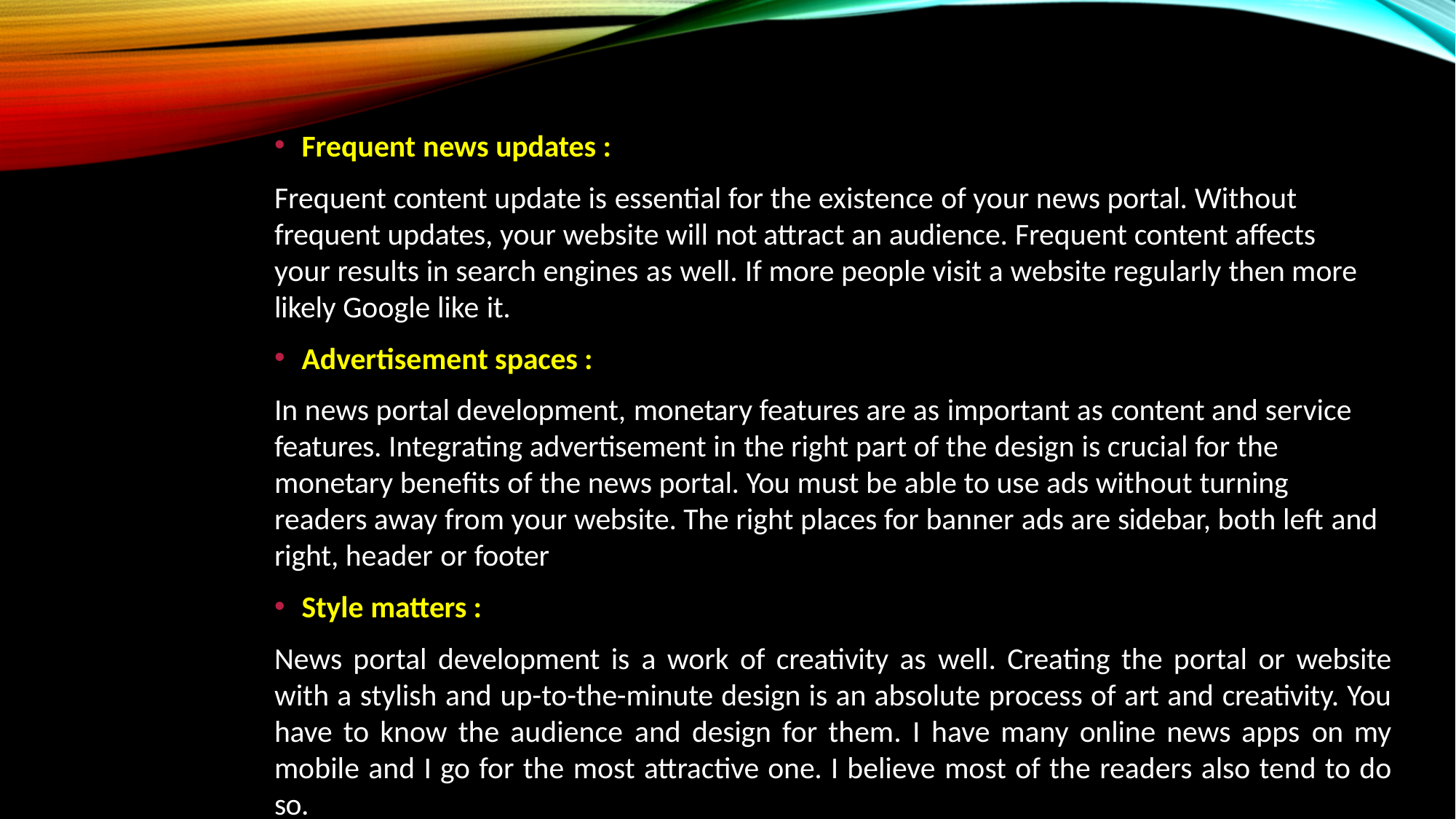

Frequent news updates :
Frequent content update is essential for the existence of your news portal. Without frequent updates, your website will not attract an audience. Frequent content affects your results in search engines as well. If more people visit a website regularly then more likely Google like it.
Advertisement spaces :
In news portal development, monetary features are as important as content and service features. Integrating advertisement in the right part of the design is crucial for the monetary benefits of the news portal. You must be able to use ads without turning  readers away from your website. The right places for banner ads are sidebar, both left and right, header or footer
Style matters :
News portal development is a work of creativity as well. Creating the portal or website with a stylish and up-to-the-minute design is an absolute process of art and creativity. You have to know the audience and design for them. I have many online news apps on my mobile and I go for the most attractive one. I believe most of the readers also tend to do so.